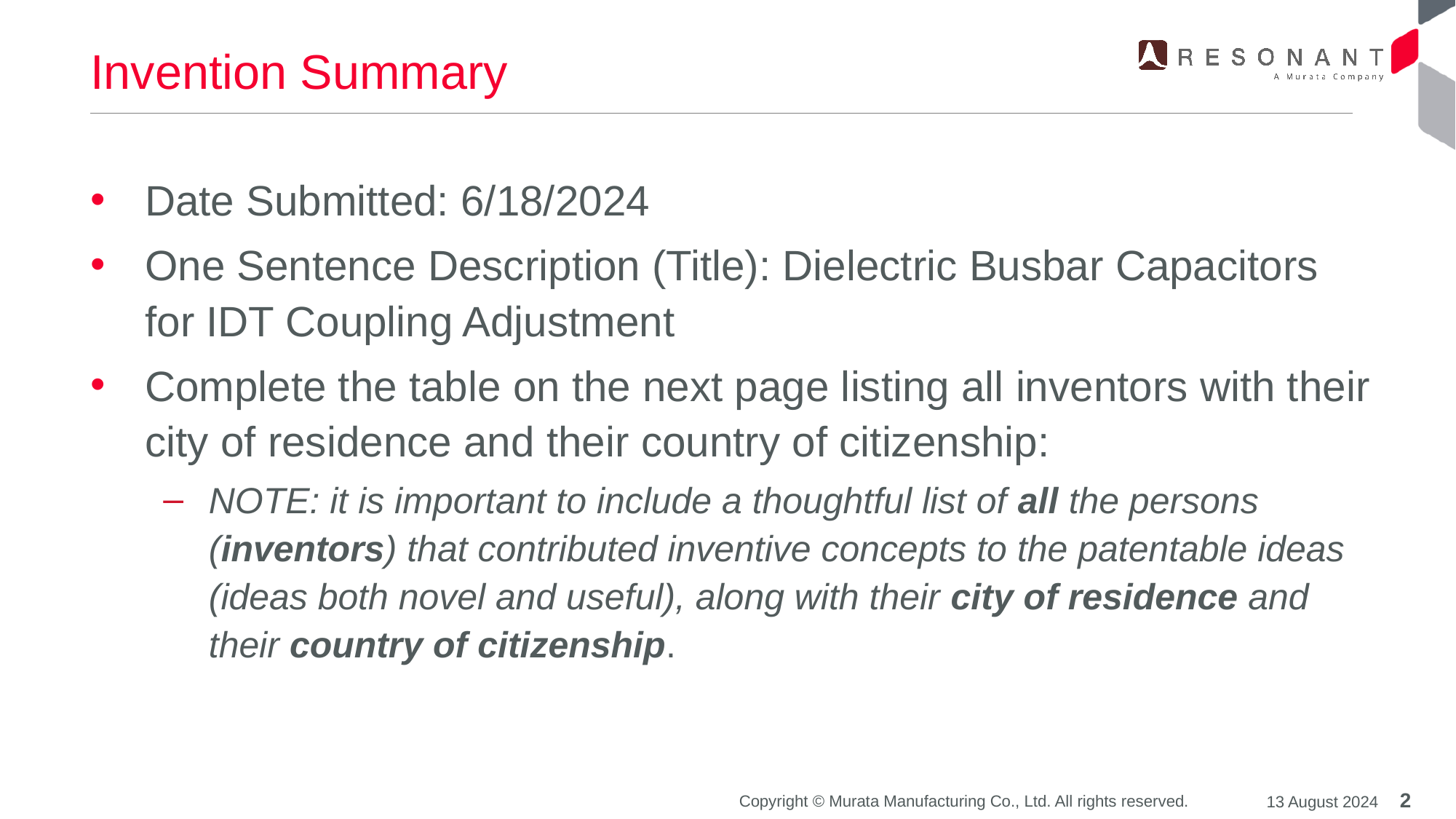

# Invention Summary
Date Submitted: 6/18/2024
One Sentence Description (Title): Dielectric Busbar Capacitors for IDT Coupling Adjustment
Complete the table on the next page listing all inventors with their city of residence and their country of citizenship:
NOTE: it is important to include a thoughtful list of all the persons (inventors) that contributed inventive concepts to the patentable ideas (ideas both novel and useful), along with their city of residence and their country of citizenship.